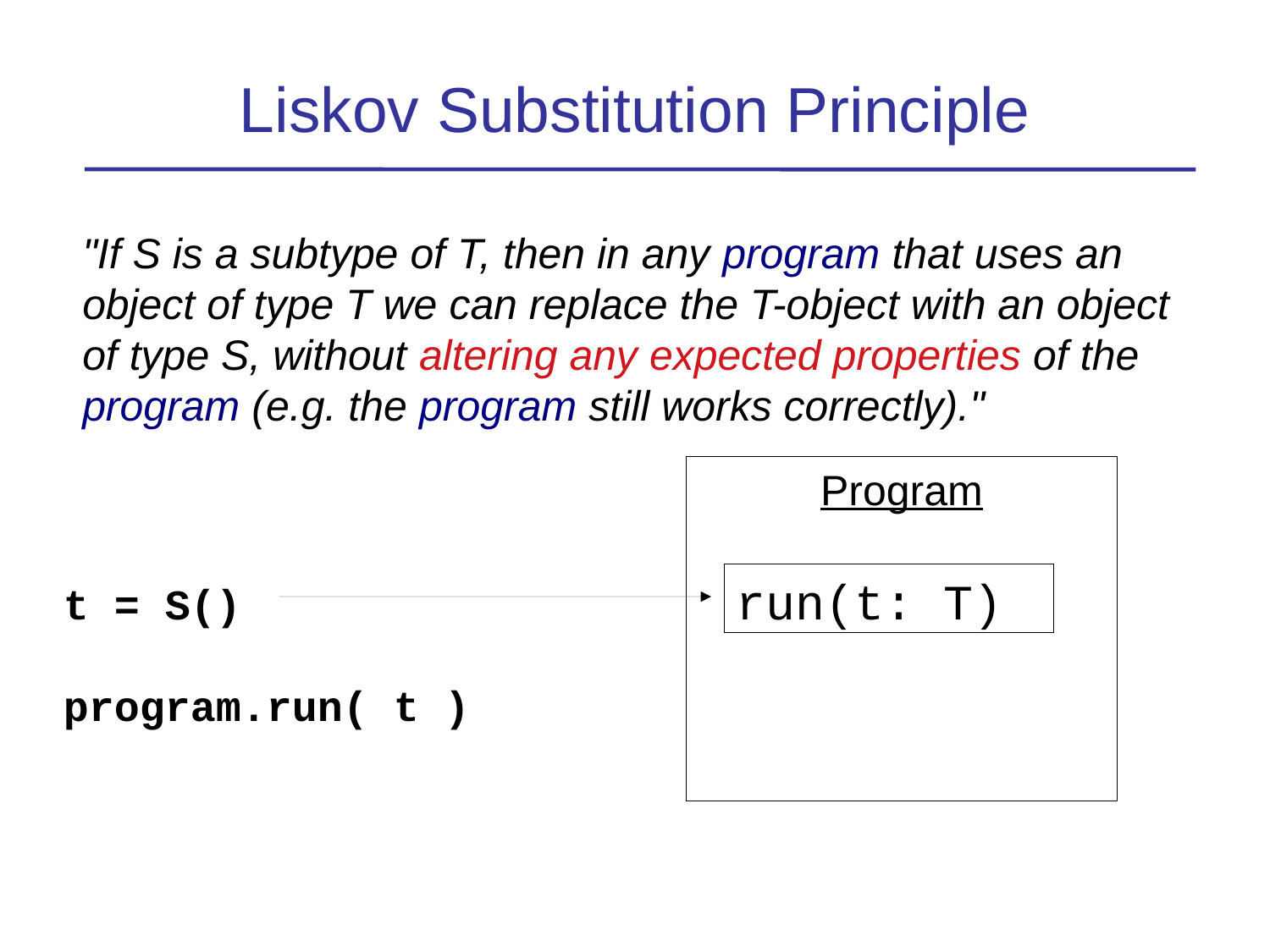

Liskov Substitution Principle
"If S is a subtype of T, then in any program that uses an object of type T we can replace the T-object with an object of type S, without altering any expected properties of the program (e.g. the program still works correctly)."

Program

run(t: T)
t = S()

program.run( t )